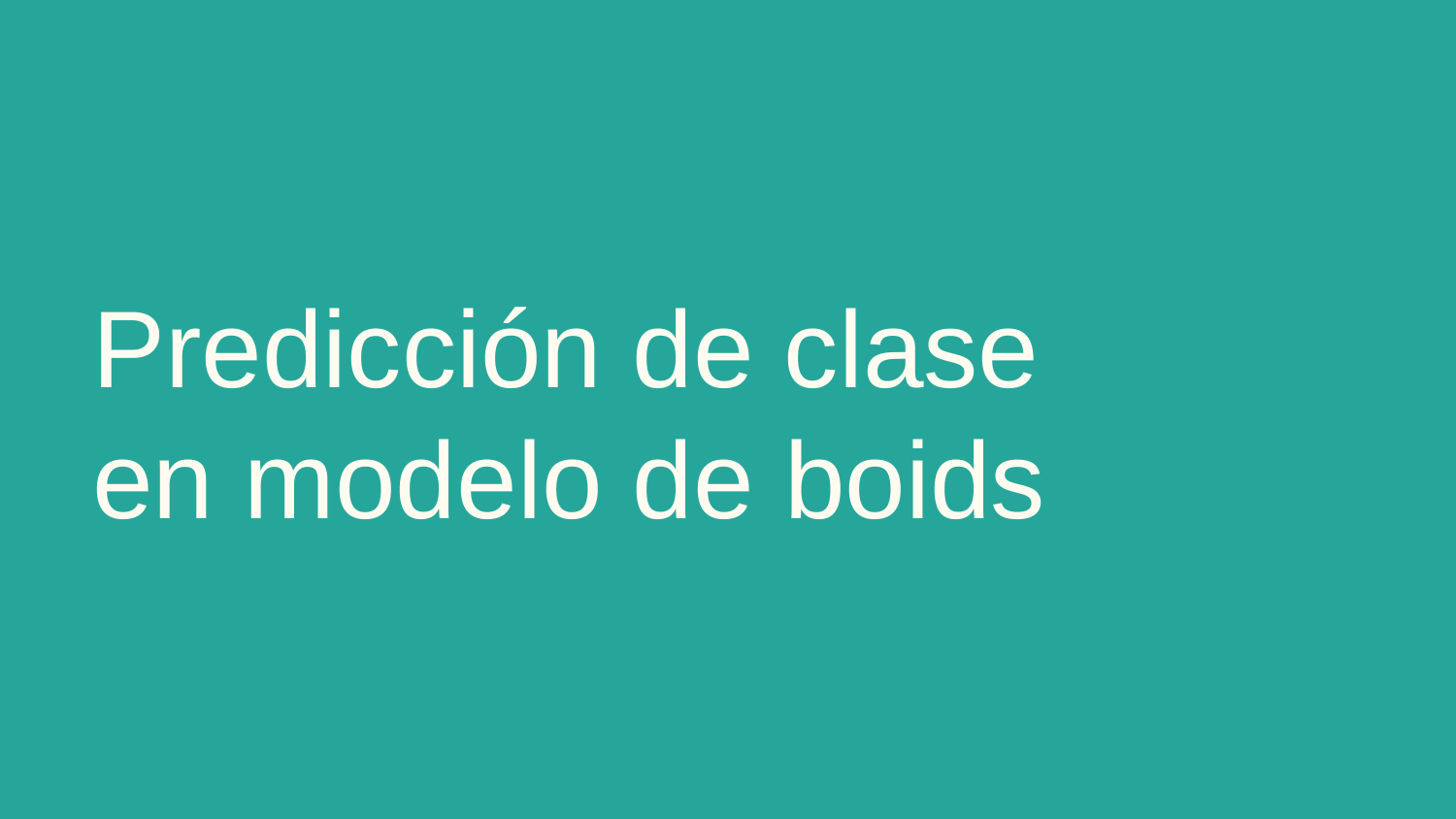

# Predicción de clase en modelo de boids